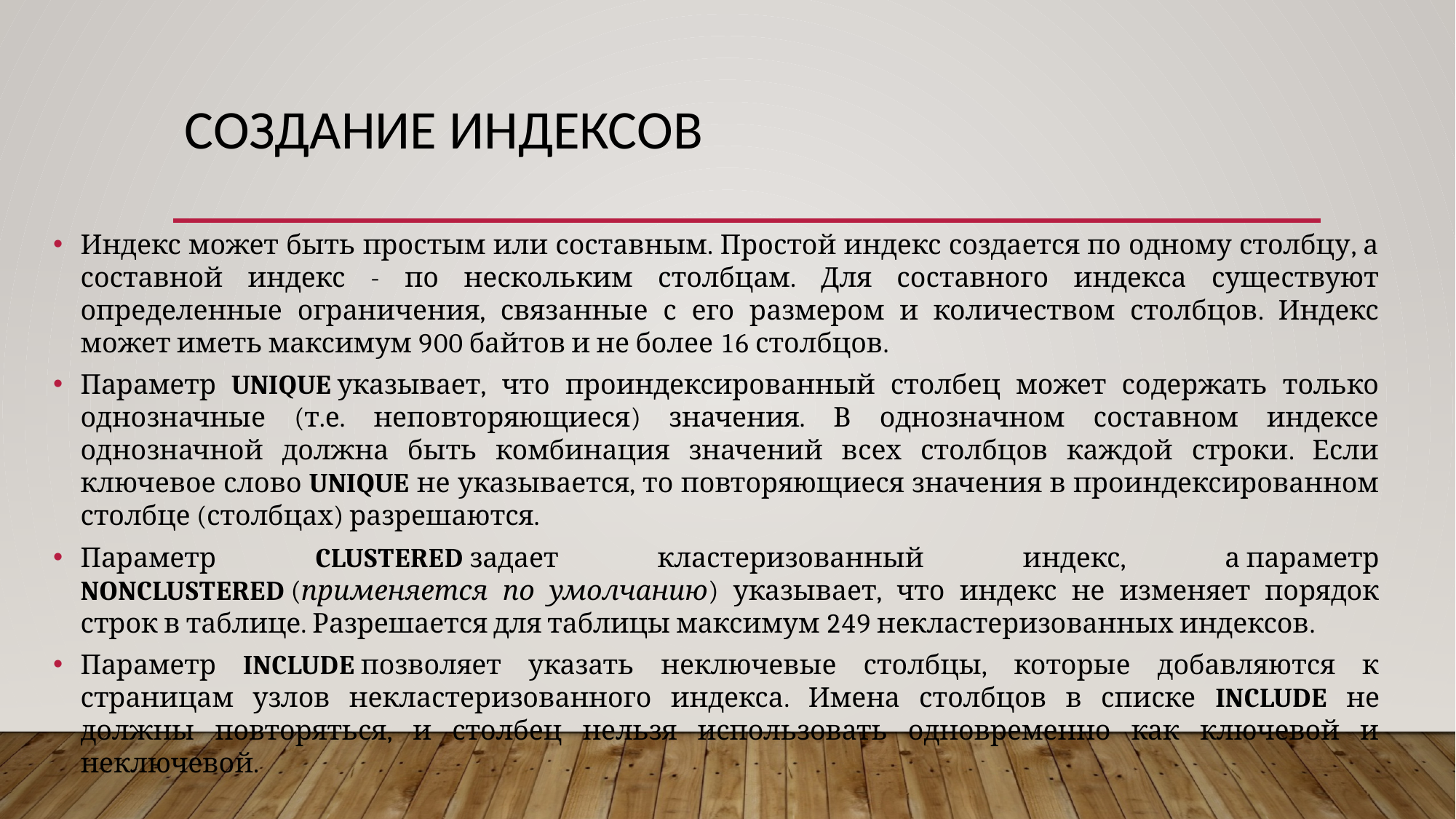

# создание индексов
Индекс может быть простым или составным. Простой индекс создается по одному столбцу, а составной индекс - по нескольким столбцам. Для составного индекса существуют определенные ограничения, связанные с его размером и количеством столбцов. Индекс может иметь максимум 900 байтов и не более 16 столбцов.
Параметр UNIQUE указывает, что проиндексированный столбец может содержать только однозначные (т.е. неповторяющиеся) значения. В однозначном составном индексе однозначной должна быть комбинация значений всех столбцов каждой строки. Если ключевое слово UNIQUE не указывается, то повторяющиеся значения в проиндексированном столбце (столбцах) разрешаются.
Параметр CLUSTERED задает кластеризованный индекс, а параметр NONCLUSTERED (применяется по умолчанию) указывает, что индекс не изменяет порядок строк в таблице. Разрешается для таблицы максимум 249 некластеризованных индексов.
Параметр INCLUDE позволяет указать неключевые столбцы, которые добавляются к страницам узлов некластеризованного индекса. Имена столбцов в списке INCLUDE не должны повторяться, и столбец нельзя использовать одновременно как ключевой и неключевой.